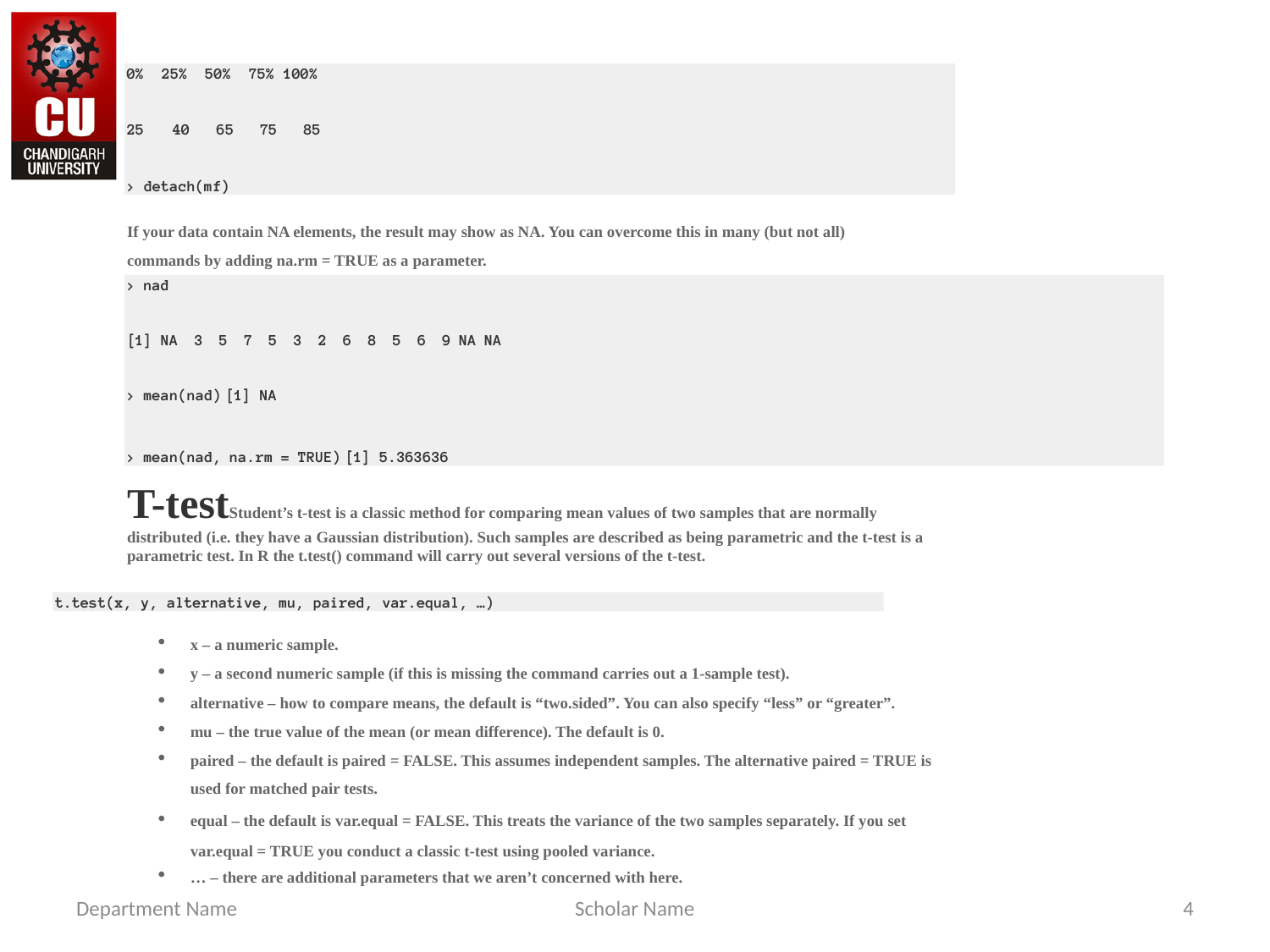

0%    25%    50%    75%  100%

25	40	65	75	85

>  detach(mf)
If your data contain NA elements, the result may show as NA. You can overcome this in many (but not all) commands by adding na.rm = TRUE as a parameter.
>  nad

[1]  NA    3    5    7    5    3    2    6    8    5    6    9  NA  NA
>  mean(nad) [1]  NA
>  mean(nad,  na.rm  =  TRUE) [1]  5.363636
T-testStudent’s t-test is a classic method for comparing mean values of two samples that are normally distributed (i.e. they have a Gaussian distribution). Such samples are described as being parametric and the t-test is a parametric test. In R the t.test() command will carry out several versions of the t-test.
t.test(x, y, alternative, mu, paired, var.equal, …)
x – a numeric sample.
y – a second numeric sample (if this is missing the command carries out a 1-sample test).
alternative – how to compare means, the default is “two.sided”. You can also specify “less” or “greater”.
mu – the true value of the mean (or mean difference). The default is 0.
paired – the default is paired = FALSE. This assumes independent samples. The alternative paired = TRUE is used for matched pair tests.
equal – the default is var.equal = FALSE. This treats the variance of the two samples separately. If you set var.equal = TRUE you conduct a classic t-test using pooled variance.
… – there are additional parameters that we aren’t concerned with here.
Department Name
Scholar Name
4
In most cases you want to compare two independent samples: